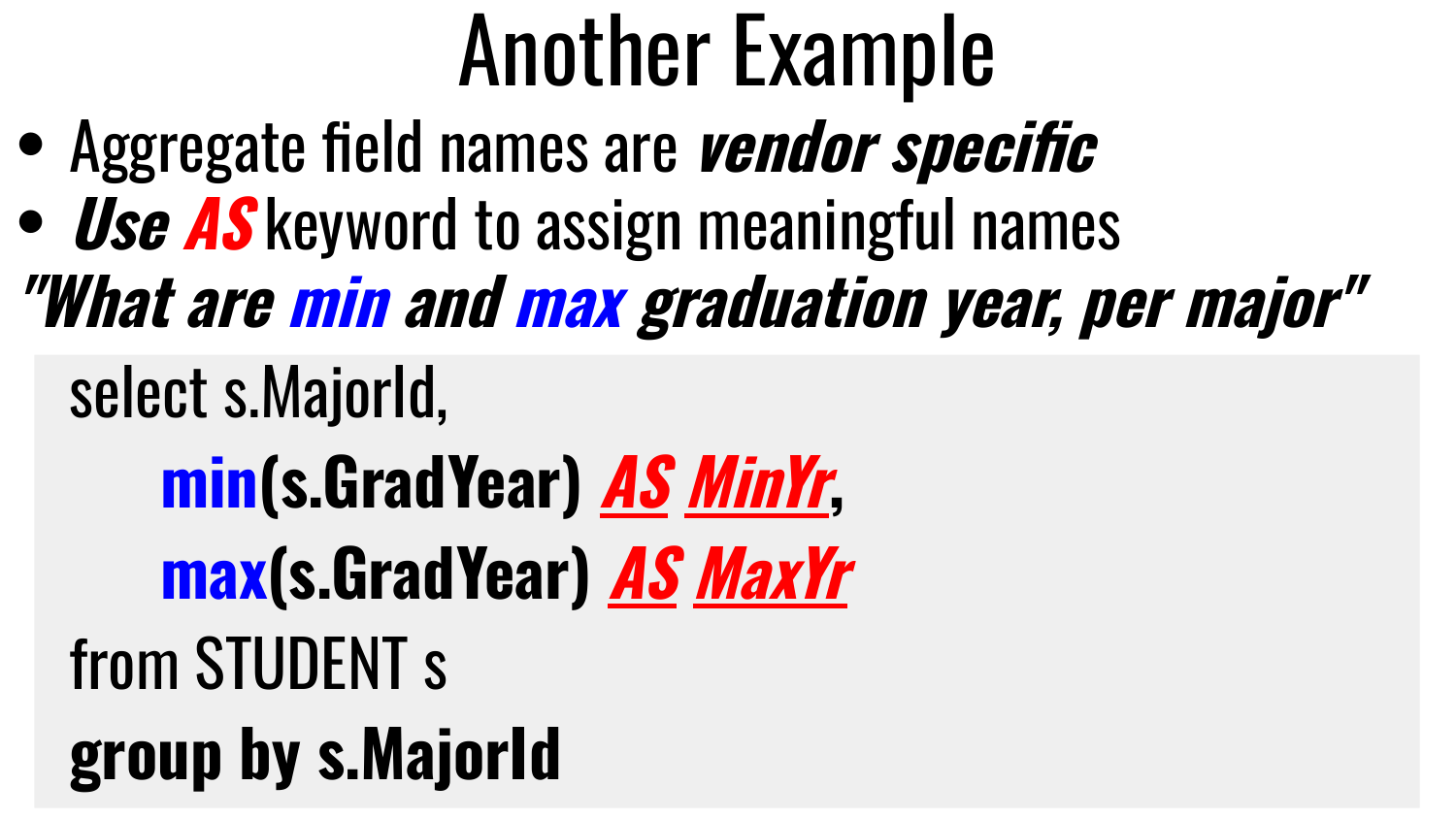

# Another Example
Aggregate field names are vendor specific
Use AS keyword to assign meaningful names
"What are min and max graduation year, per major"
	select s.MajorId,
min(s.GradYear) AS MinYr,
max(s.GradYear) AS MaxYr
	from STUDENT s
	group by s.MajorId